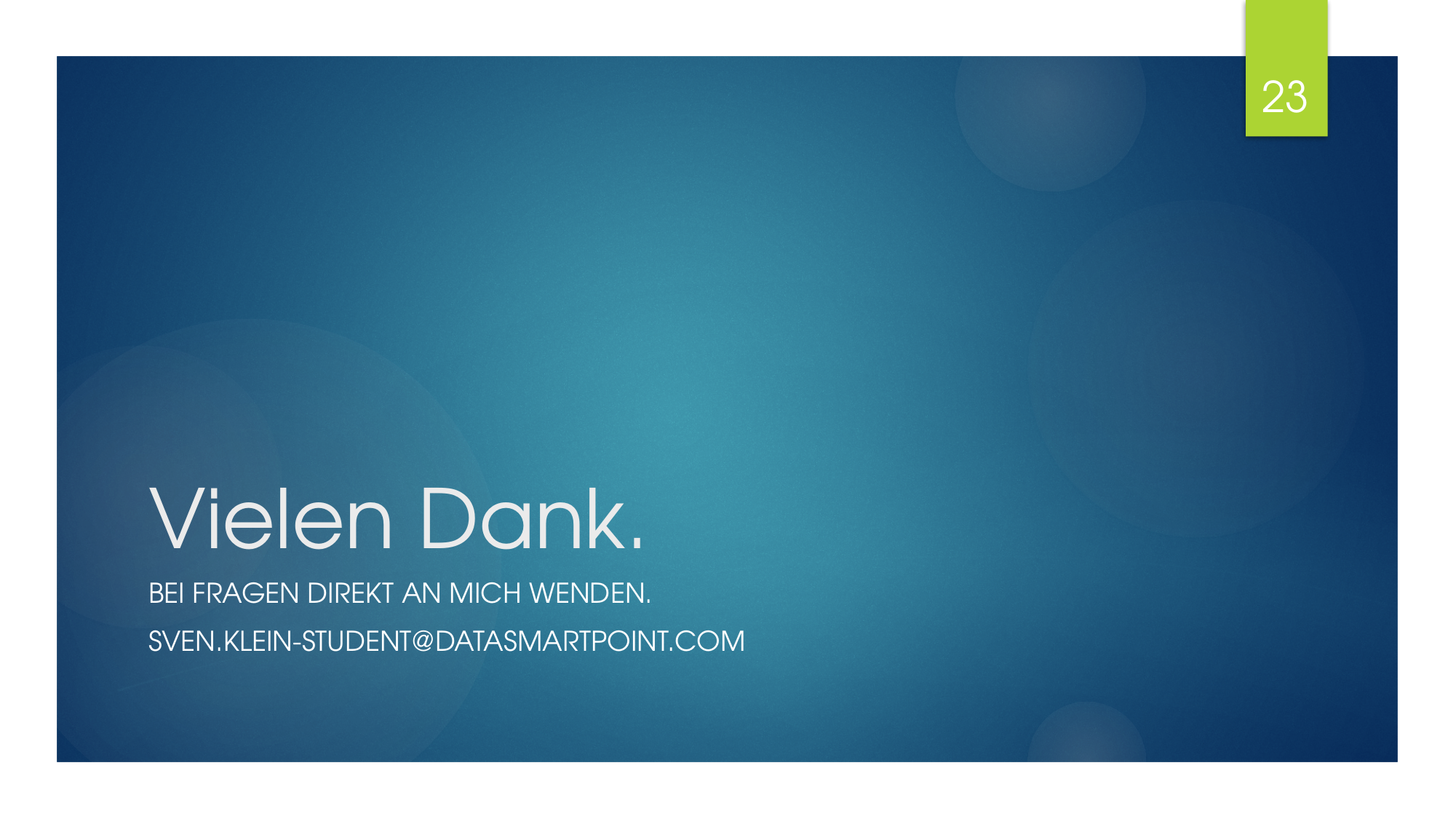

23
# Vielen Dank.
Bei Fragen direkt an mich wenden.
Sven.klein-student@datasmartpoint.com